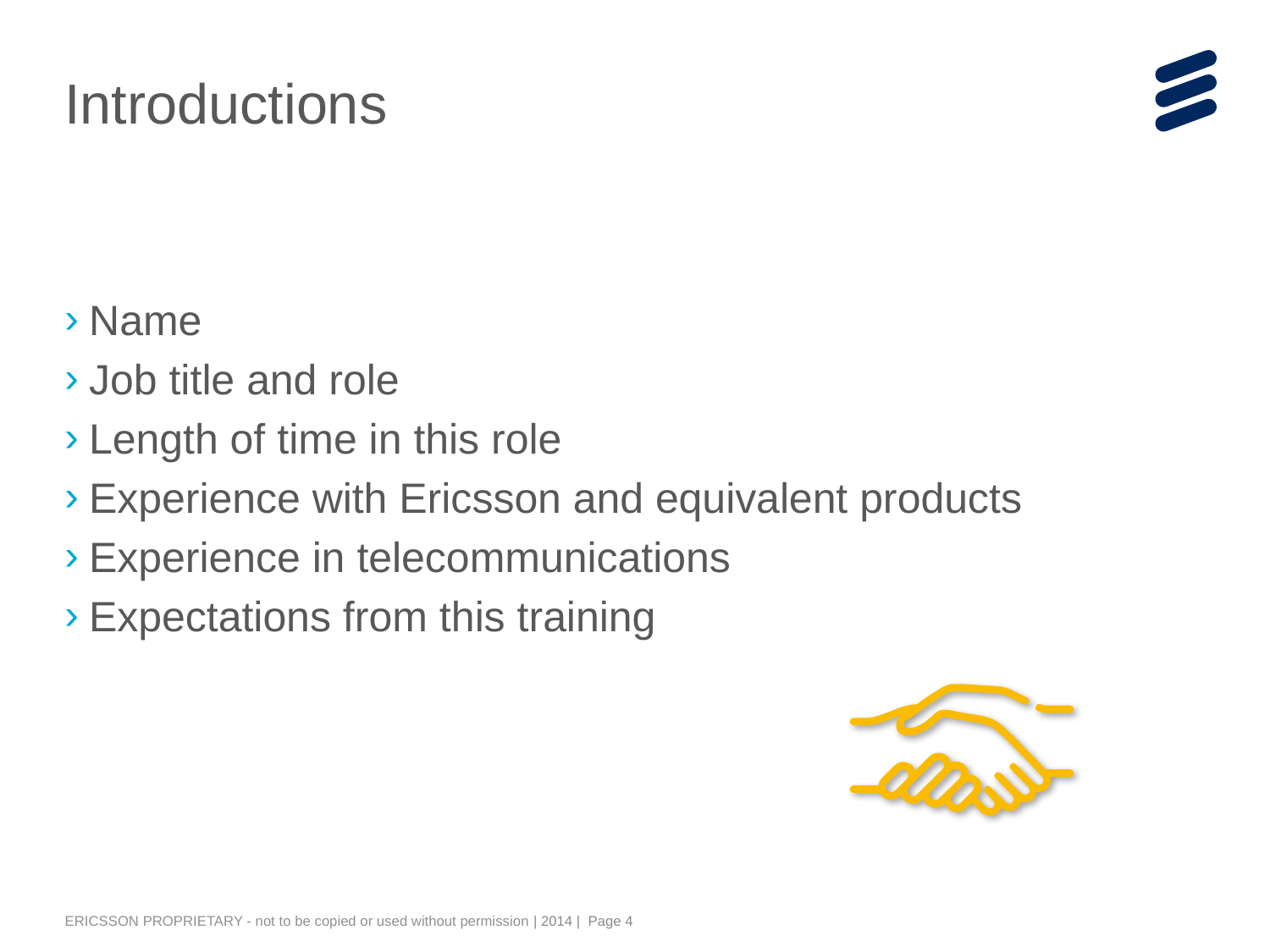

# Introductions
Name
Job title and role
Length of time in this role
Experience with Ericsson and equivalent products
Experience in telecommunications
Expectations from this training